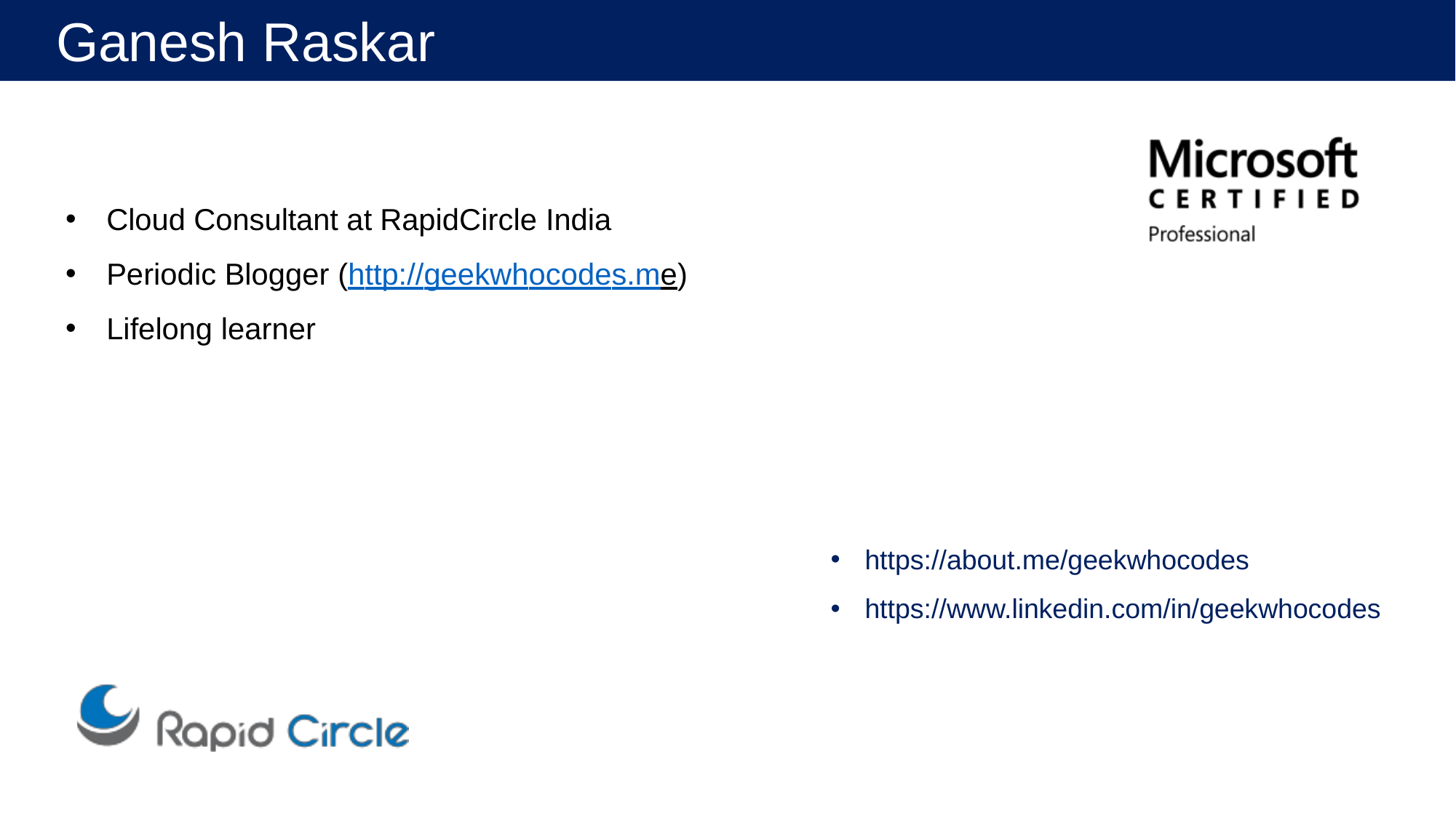

Ganesh Raskar

Cloud Consultant at RapidCircle India
Periodic Blogger (http://geekwhocodes.me)
Lifelong learner
https://about.me/geekwhocodes
https://www.linkedin.com/in/geekwhocodes